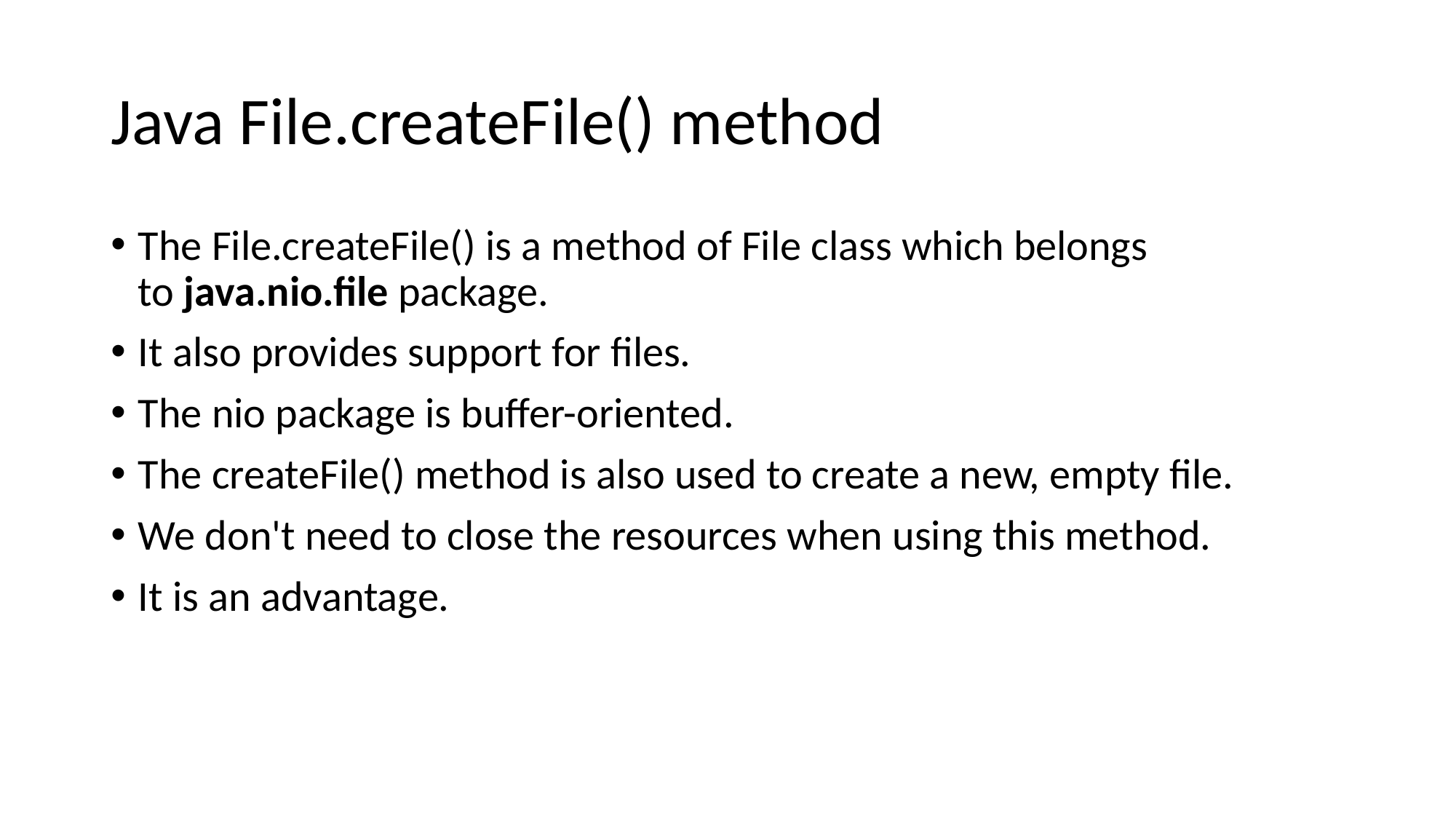

# Java File.createFile() method
The File.createFile() is a method of File class which belongs to java.nio.file package.
It also provides support for files.
The nio package is buffer-oriented.
The createFile() method is also used to create a new, empty file.
We don't need to close the resources when using this method.
It is an advantage.